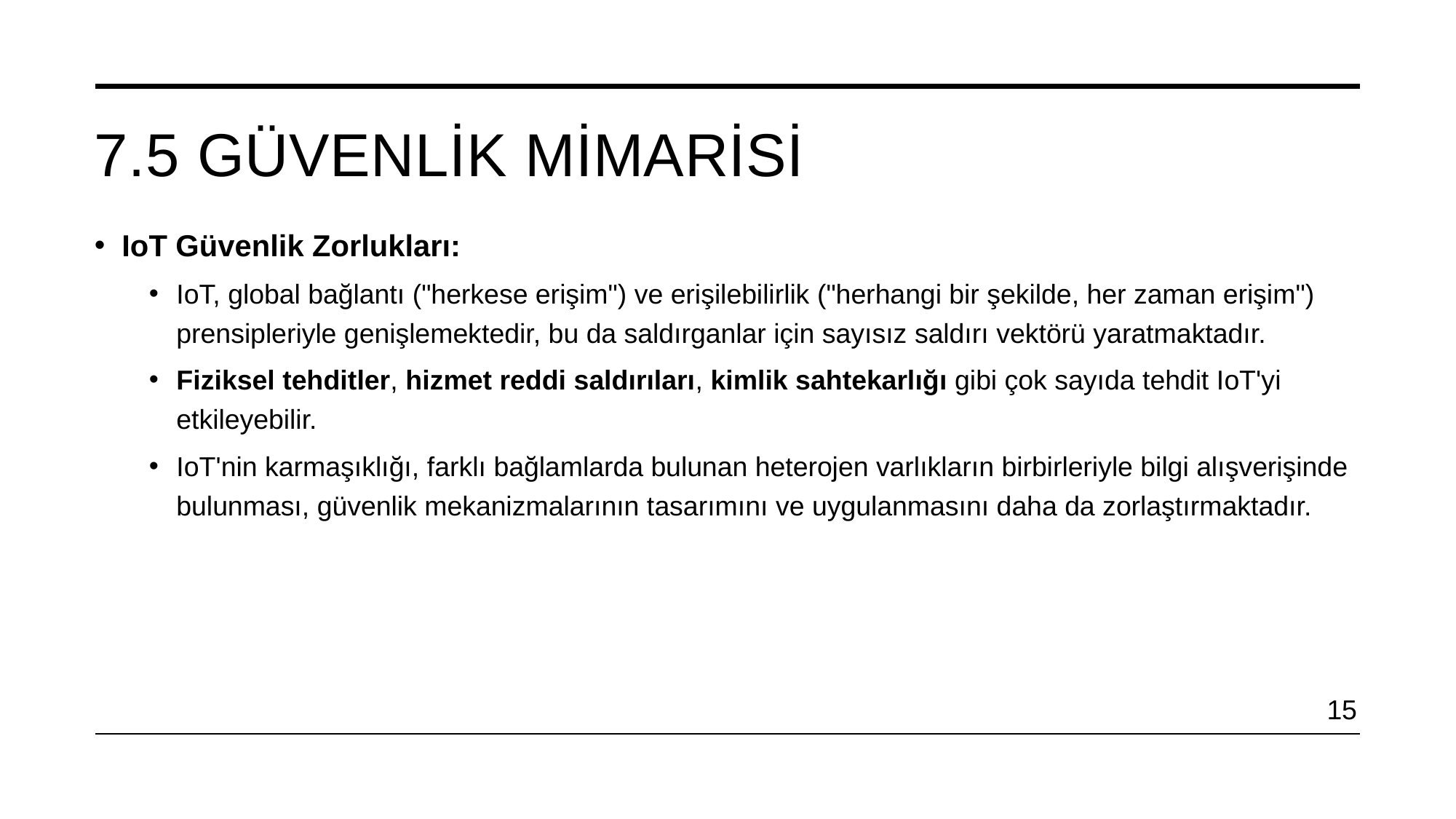

# 7.5 Güvenlik Mimarisi
IoT Güvenlik Zorlukları:
IoT, global bağlantı ("herkese erişim") ve erişilebilirlik ("herhangi bir şekilde, her zaman erişim") prensipleriyle genişlemektedir, bu da saldırganlar için sayısız saldırı vektörü yaratmaktadır.
Fiziksel tehditler, hizmet reddi saldırıları, kimlik sahtekarlığı gibi çok sayıda tehdit IoT'yi etkileyebilir.
IoT'nin karmaşıklığı, farklı bağlamlarda bulunan heterojen varlıkların birbirleriyle bilgi alışverişinde bulunması, güvenlik mekanizmalarının tasarımını ve uygulanmasını daha da zorlaştırmaktadır.

15